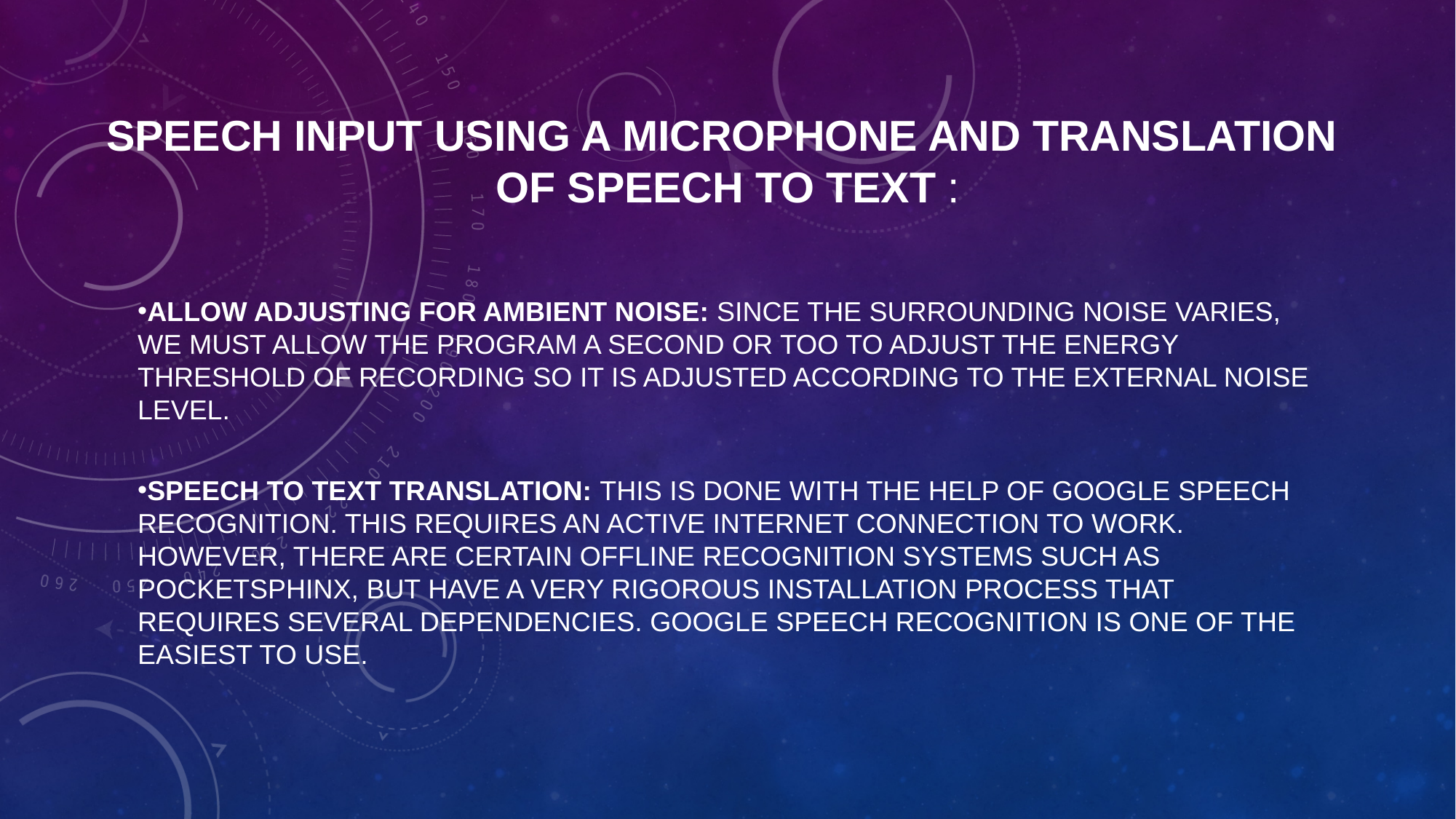

# Speech Input Using a Microphone and Translation of Speech to Text :
Allow Adjusting for Ambient Noise: Since the surrounding noise varies, we must allow the program a second or too to adjust the energy threshold of recording so it is adjusted according to the external noise level.
Speech to text translation: This is done with the help of Google Speech Recognition. This requires an active internet connection to work. However, there are certain offline Recognition systems such as PocketSphinx, but have a very rigorous installation process that requires several dependencies. Google Speech Recognition is one of the easiest to use.